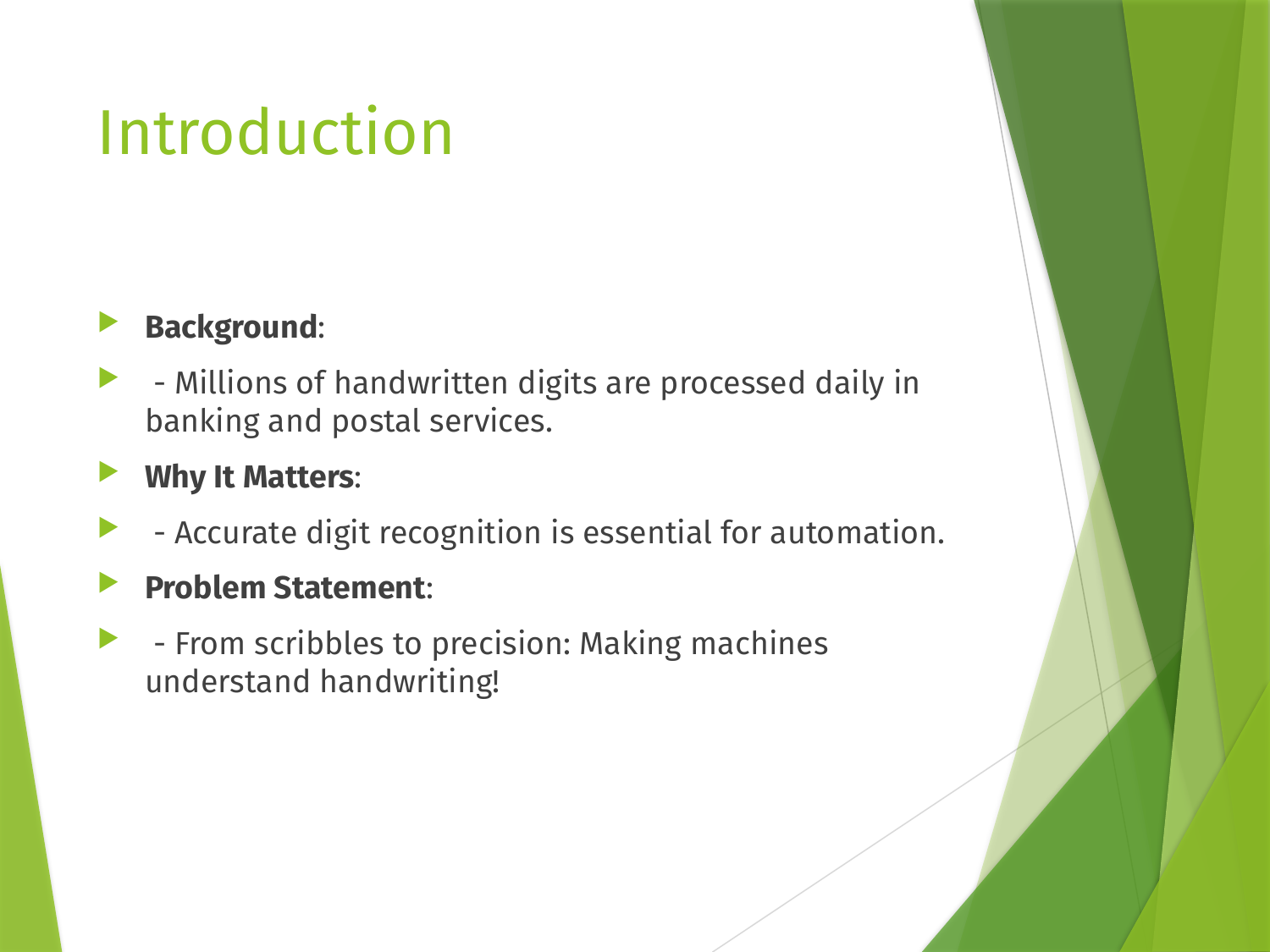

# Introduction
Background:
 - Millions of handwritten digits are processed daily in banking and postal services.
Why It Matters:
 - Accurate digit recognition is essential for automation.
Problem Statement:
 - From scribbles to precision: Making machines understand handwriting!